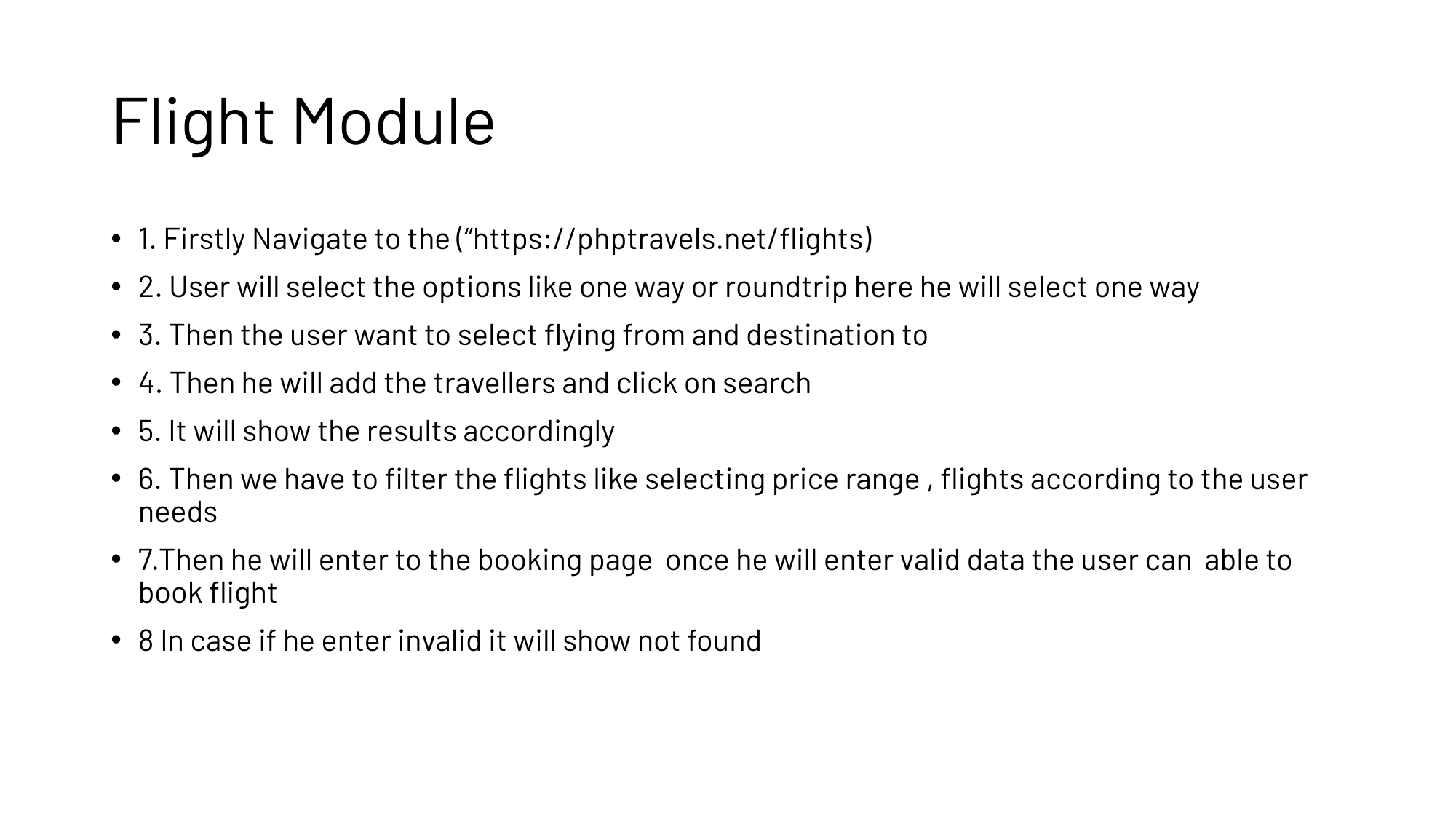

# Flight Module
1. Firstly Navigate to the (“https://phptravels.net/flights)
2. User will select the options like one way or roundtrip here he will select one way
3. Then the user want to select flying from and destination to
4. Then he will add the travellers and click on search
5. It will show the results accordingly
6. Then we have to filter the flights like selecting price range , flights according to the user needs
7.Then he will enter to the booking page  once he will enter valid data the user can  able to book flight
8 In case if he enter invalid it will show not found